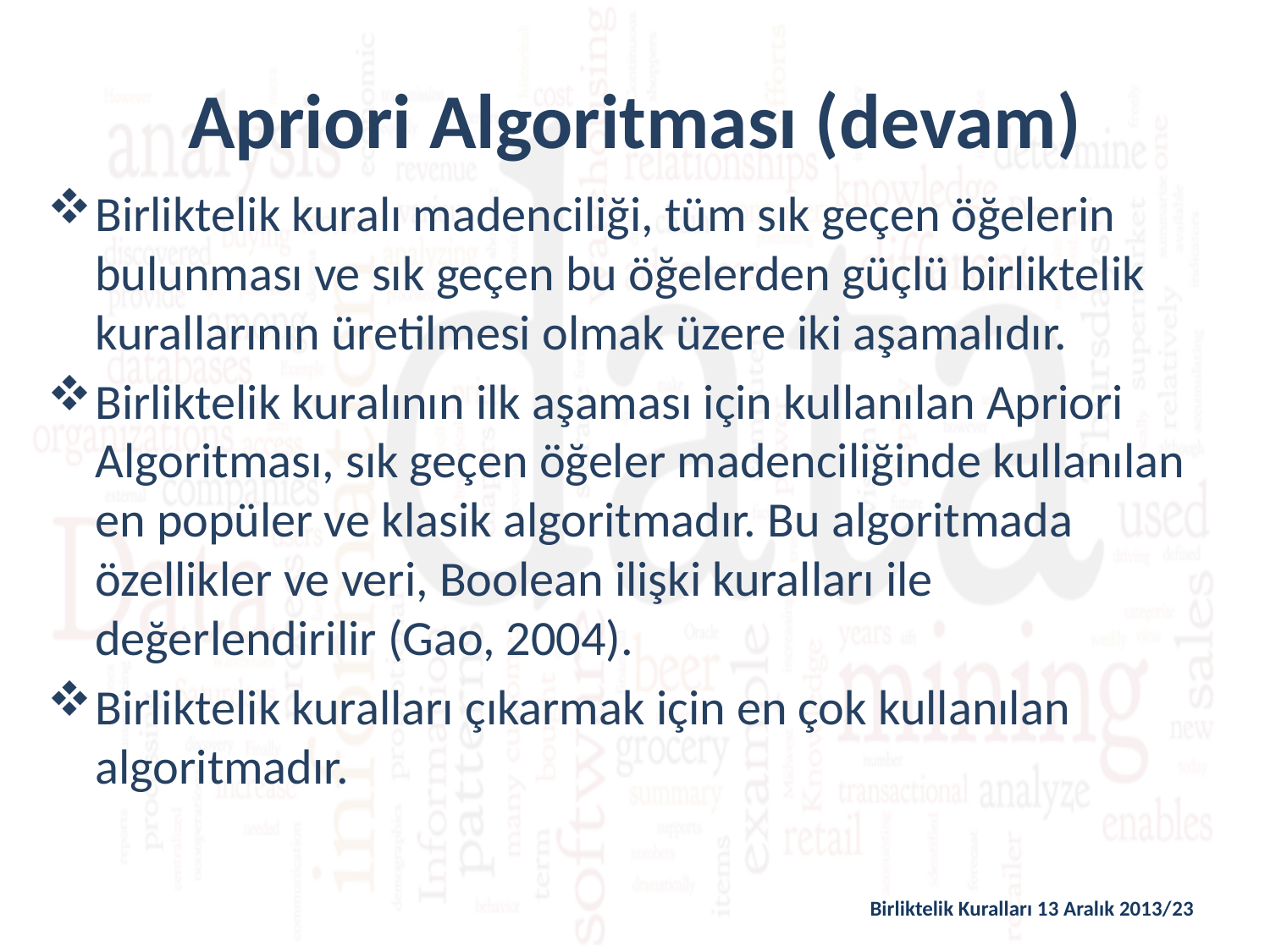

# Apriori Algoritması (devam)
Birliktelik kuralı madenciliği, tüm sık geçen öğelerin bulunması ve sık geçen bu öğelerden güçlü birliktelik kurallarının üretilmesi olmak üzere iki aşamalıdır.
Birliktelik kuralının ilk aşaması için kullanılan Apriori Algoritması, sık geçen öğeler madenciliğinde kullanılan en popüler ve klasik algoritmadır. Bu algoritmada özellikler ve veri, Boolean ilişki kuralları ile değerlendirilir (Gao, 2004).
Birliktelik kuralları çıkarmak için en çok kullanılan algoritmadır.

Birliktelik Kuralları 13 Aralık 2013/23